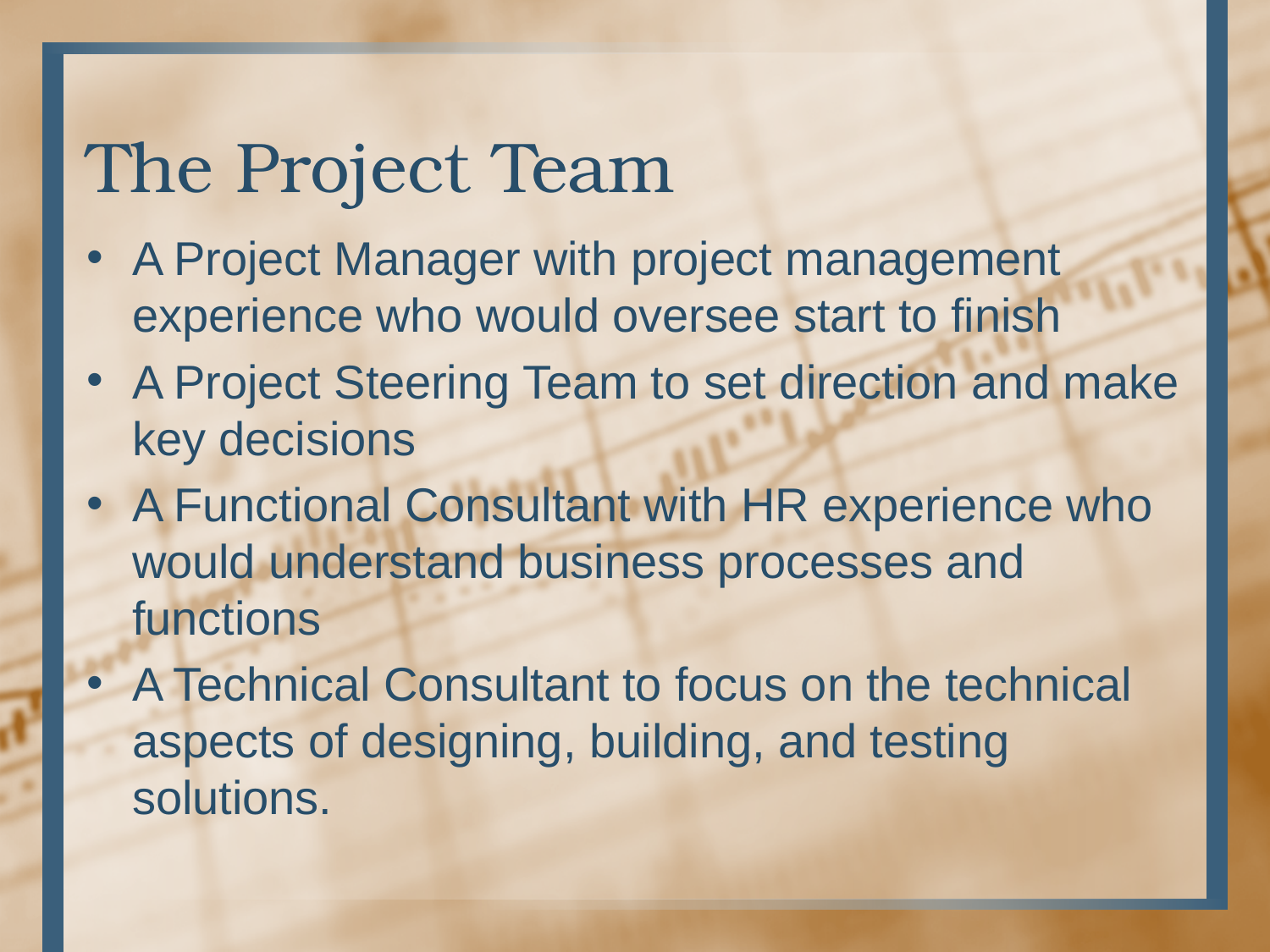

# The Project Team
A Project Manager with project management experience who would oversee start to finish
A Project Steering Team to set direction and make key decisions
A Functional Consultant with HR experience who would understand business processes and functions
A Technical Consultant to focus on the technical aspects of designing, building, and testing solutions.